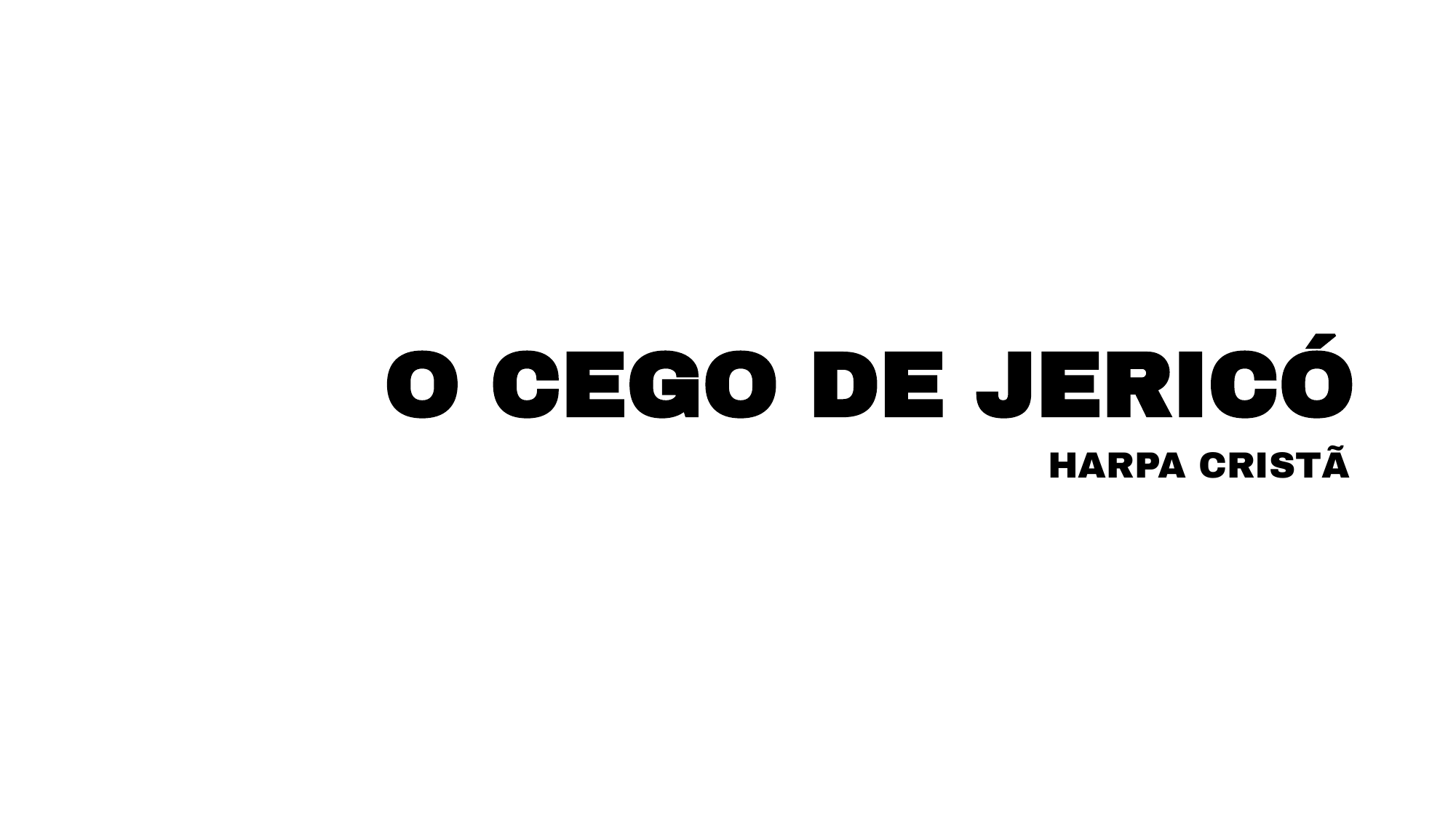

# O CEGO DE JERICÓ
HARPA CRISTÃ